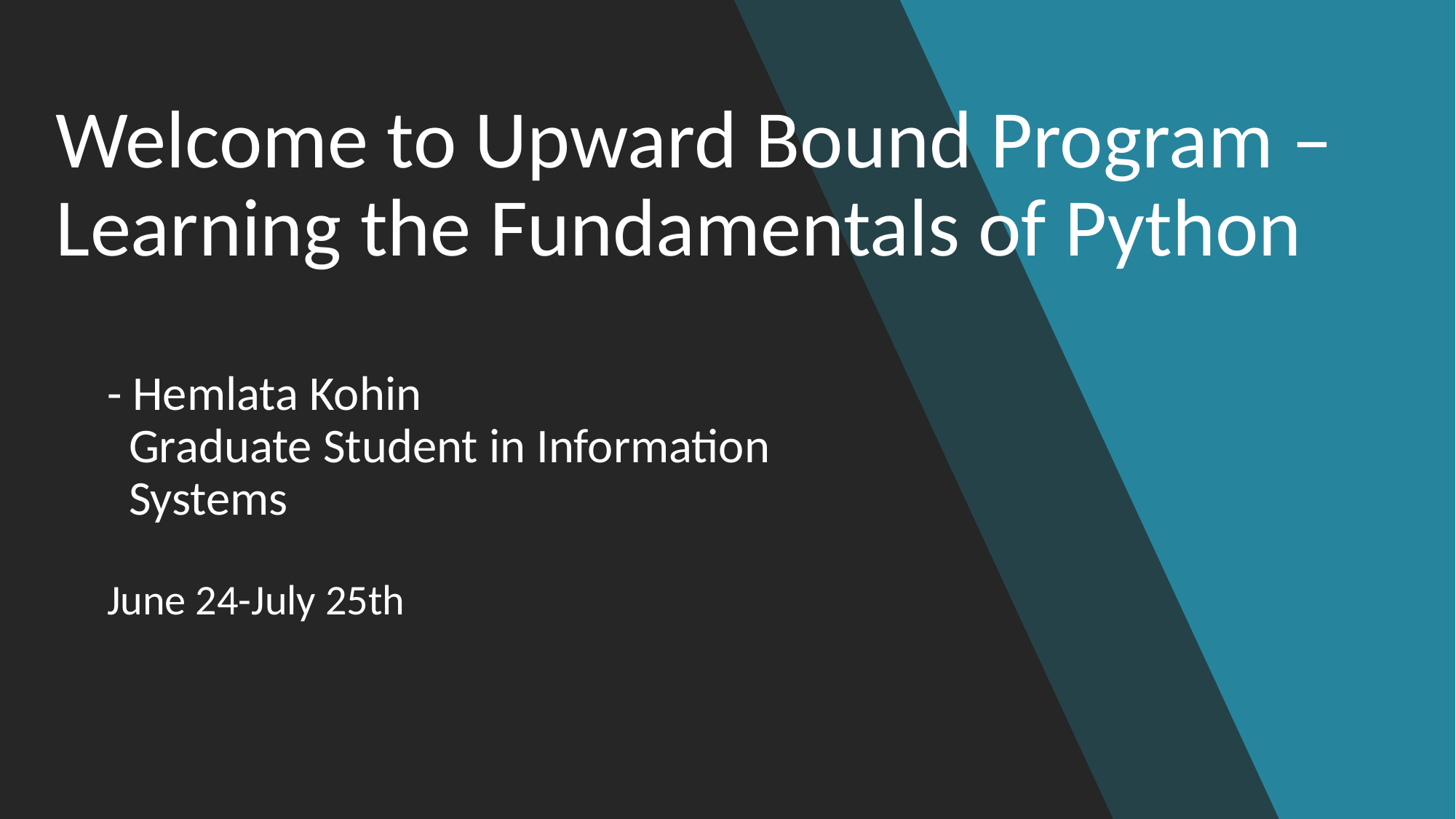

Welcome to Upward Bound Program –  Learning the Fundamentals of Python

# - Hemlata Kohin Graduate Student in Information Systems June 24-July 25th